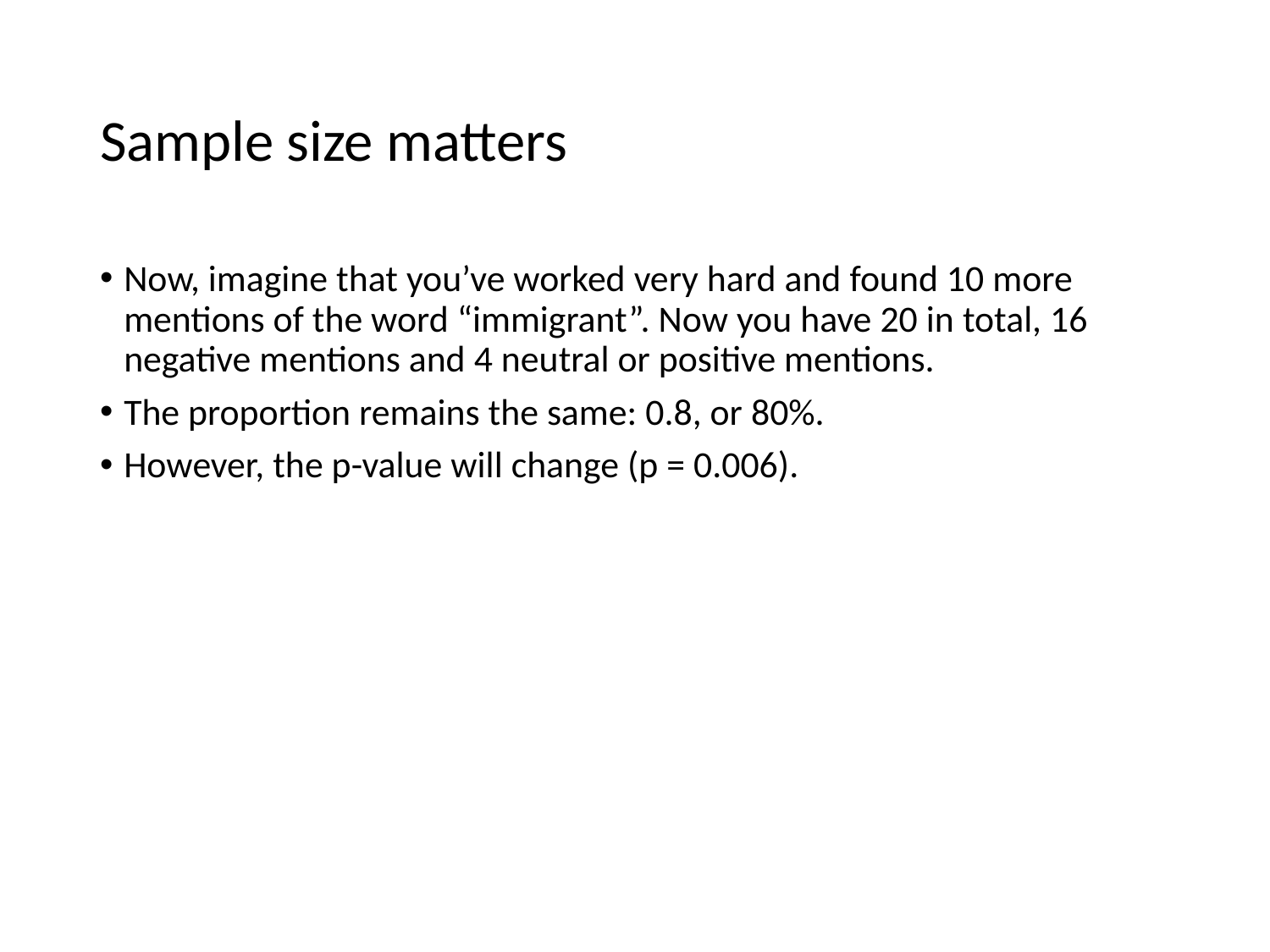

# Sample size matters
Now, imagine that you’ve worked very hard and found 10 more mentions of the word “immigrant”. Now you have 20 in total, 16 negative mentions and 4 neutral or positive mentions.
The proportion remains the same: 0.8, or 80%.
However, the p-value will change (p = 0.006).